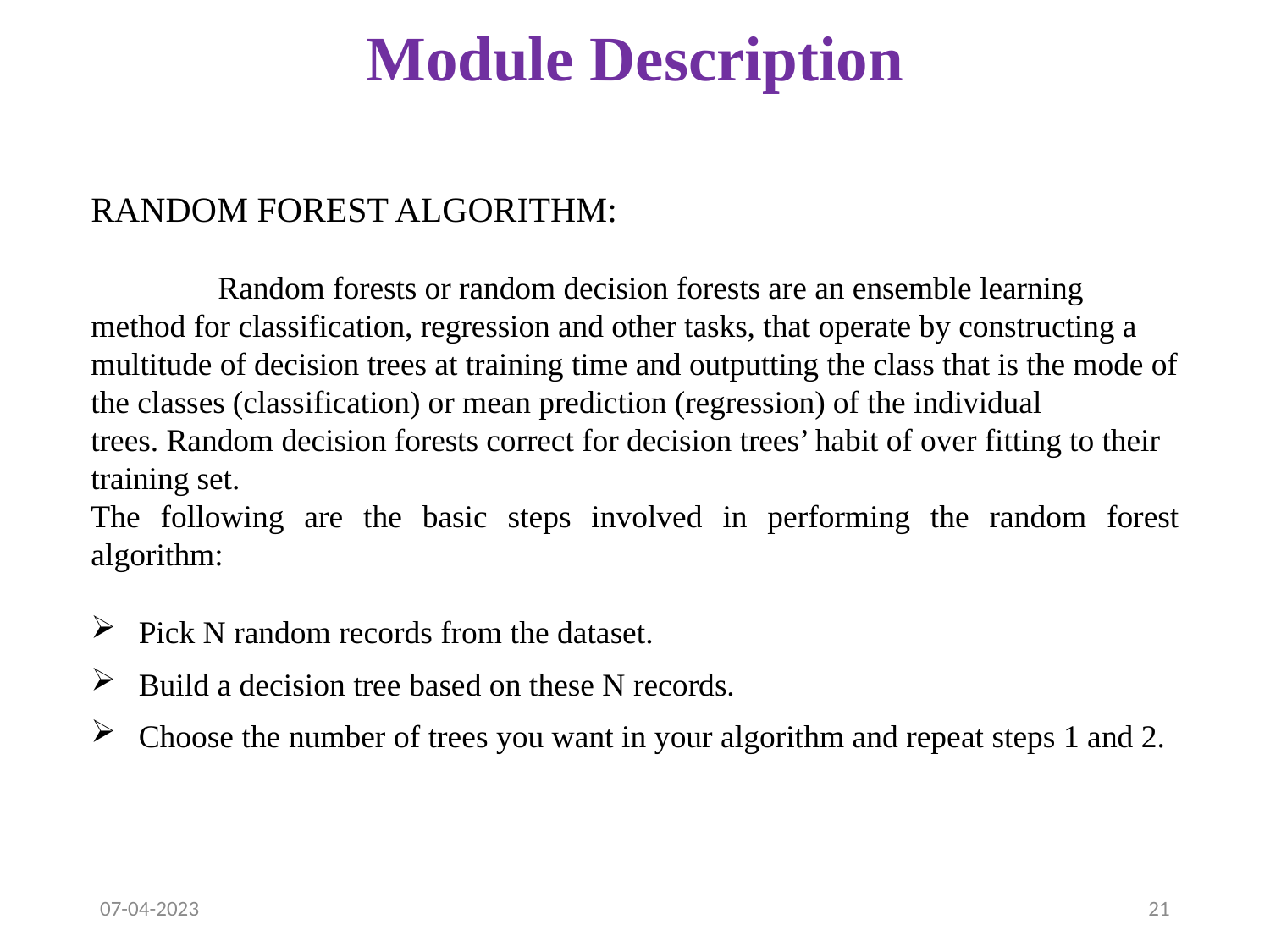

# Module Description

RANDOM FOREST ALGORITHM:

	Random forests or random decision forests are an ensemble learning method for classification, regression and other tasks, that operate by constructing a multitude of decision trees at training time and outputting the class that is the mode of the classes (classification) or mean prediction (regression) of the individual trees. Random decision forests correct for decision trees’ habit of over fitting to their training set.
The following are the basic steps involved in performing the random forest algorithm:
Pick N random records from the dataset.
Build a decision tree based on these N records.
Choose the number of trees you want in your algorithm and repeat steps 1 and 2.

07-04-2023
21